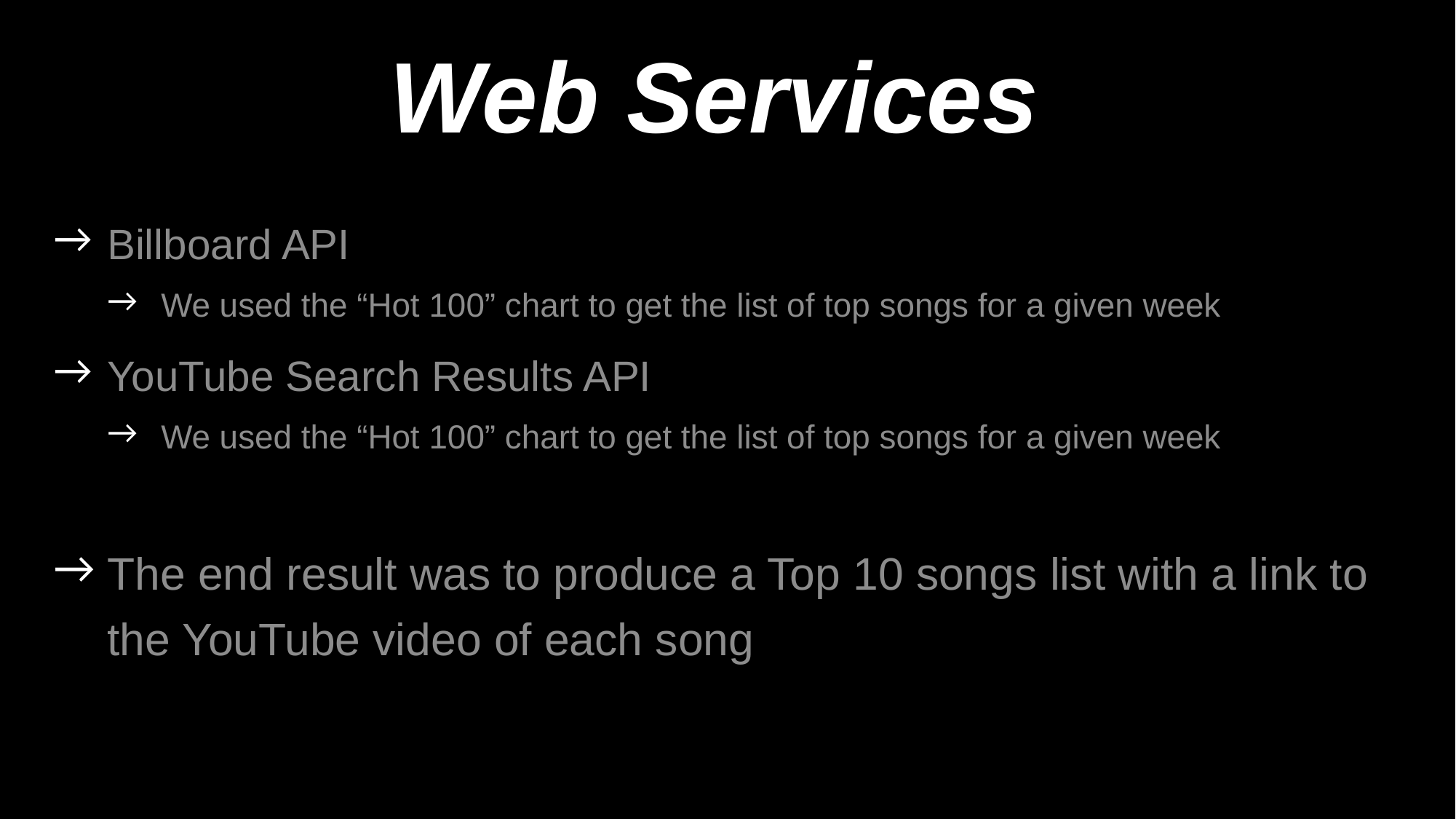

# Web Services
Billboard API
We used the “Hot 100” chart to get the list of top songs for a given week
YouTube Search Results API
We used the “Hot 100” chart to get the list of top songs for a given week

The end result was to produce a Top 10 songs list with a link to the YouTube video of each song